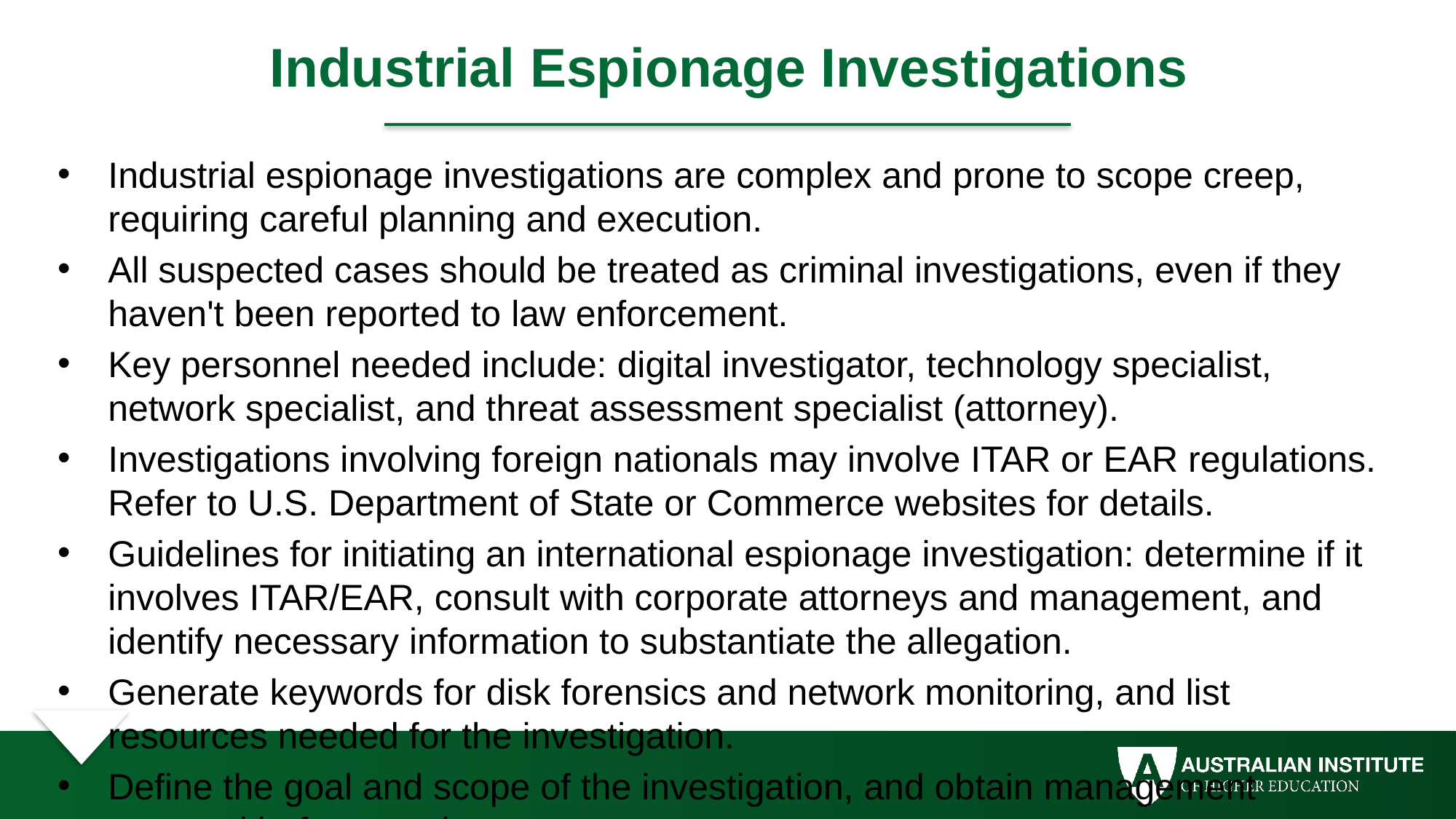

# Industrial Espionage Investigations
Industrial espionage investigations are complex and prone to scope creep, requiring careful planning and execution.
All suspected cases should be treated as criminal investigations, even if they haven't been reported to law enforcement.
Key personnel needed include: digital investigator, technology specialist, network specialist, and threat assessment specialist (attorney).
Investigations involving foreign nationals may involve ITAR or EAR regulations. Refer to U.S. Department of State or Commerce websites for details.
Guidelines for initiating an international espionage investigation: determine if it involves ITAR/EAR, consult with corporate attorneys and management, and identify necessary information to substantiate the allegation.
Generate keywords for disk forensics and network monitoring, and list resources needed for the investigation.
Define the goal and scope of the investigation, and obtain management approval before starting.
Collect e-mail, Internet forums, physical surveillance, access logs, and phone logs for evidence.
Basic steps: gather personnel, resources, set up surveillance, discreetly collect evidence, analyze logs, report regularly, and review scope with management and attorneys.